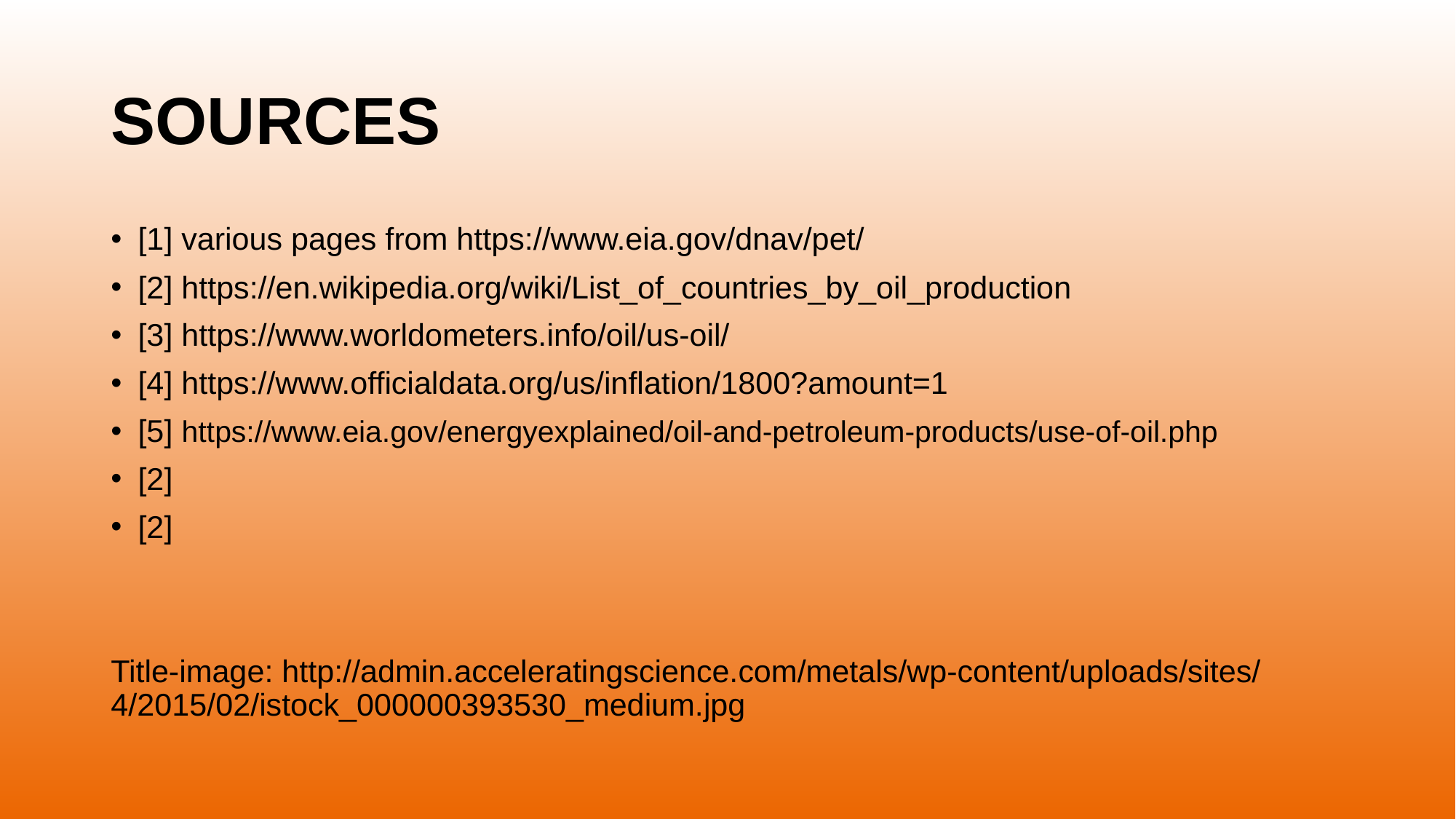

# SOURCES
[1] various pages from https://www.eia.gov/dnav/pet/
[2] https://en.wikipedia.org/wiki/List_of_countries_by_oil_production
[3] https://www.worldometers.info/oil/us-oil/
[4] https://www.officialdata.org/us/inflation/1800?amount=1
[5] https://www.eia.gov/energyexplained/oil-and-petroleum-products/use-of-oil.php
[2]
[2]

Title-image: http://admin.acceleratingscience.com/metals/wp-content/uploads/sites/4/2015/02/istock_000000393530_medium.jpg